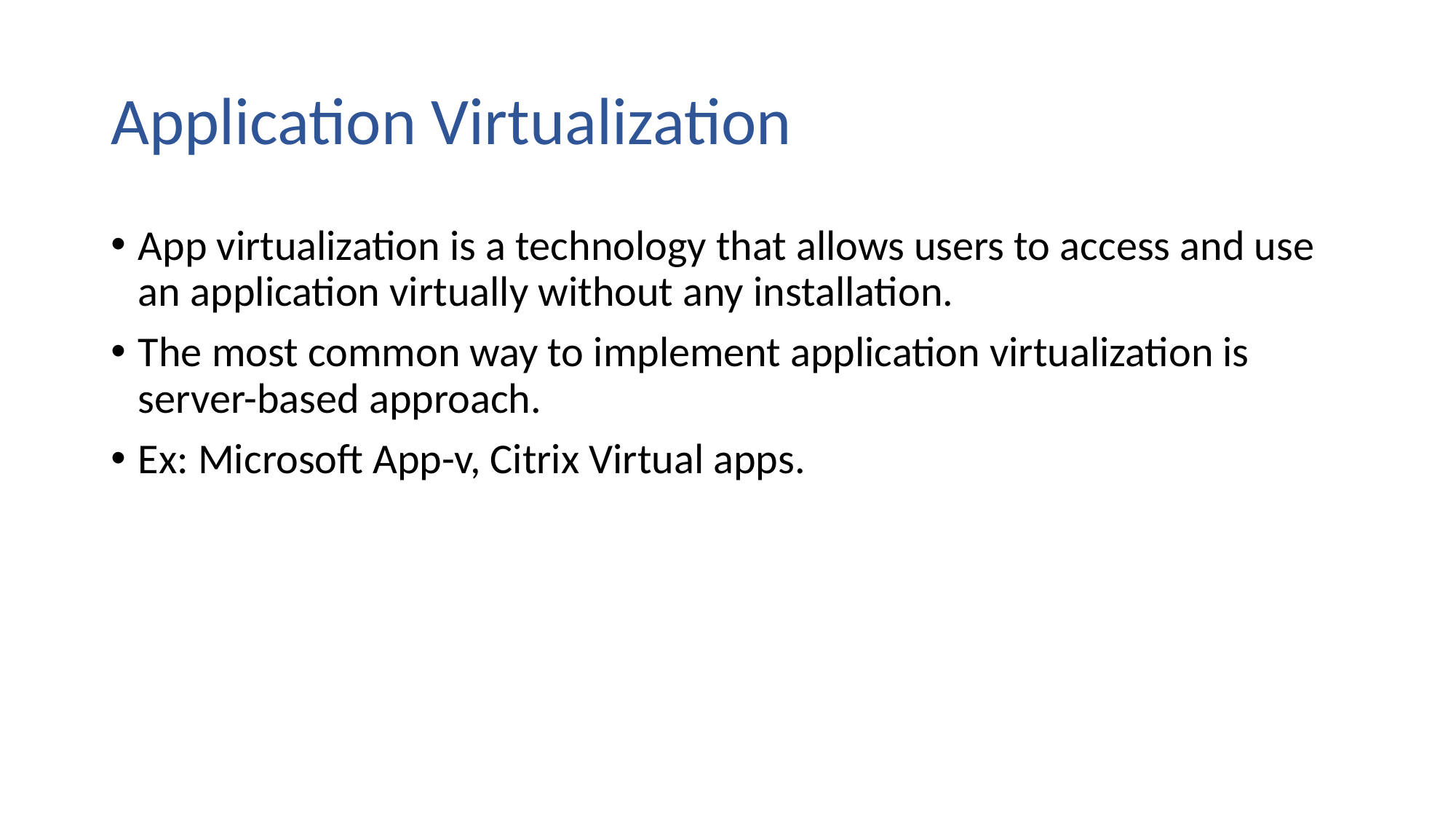

# Application Virtualization
App virtualization is a technology that allows users to access and use an application virtually without any installation.
The most common way to implement application virtualization is server-based approach.
Ex: Microsoft App-v, Citrix Virtual apps.